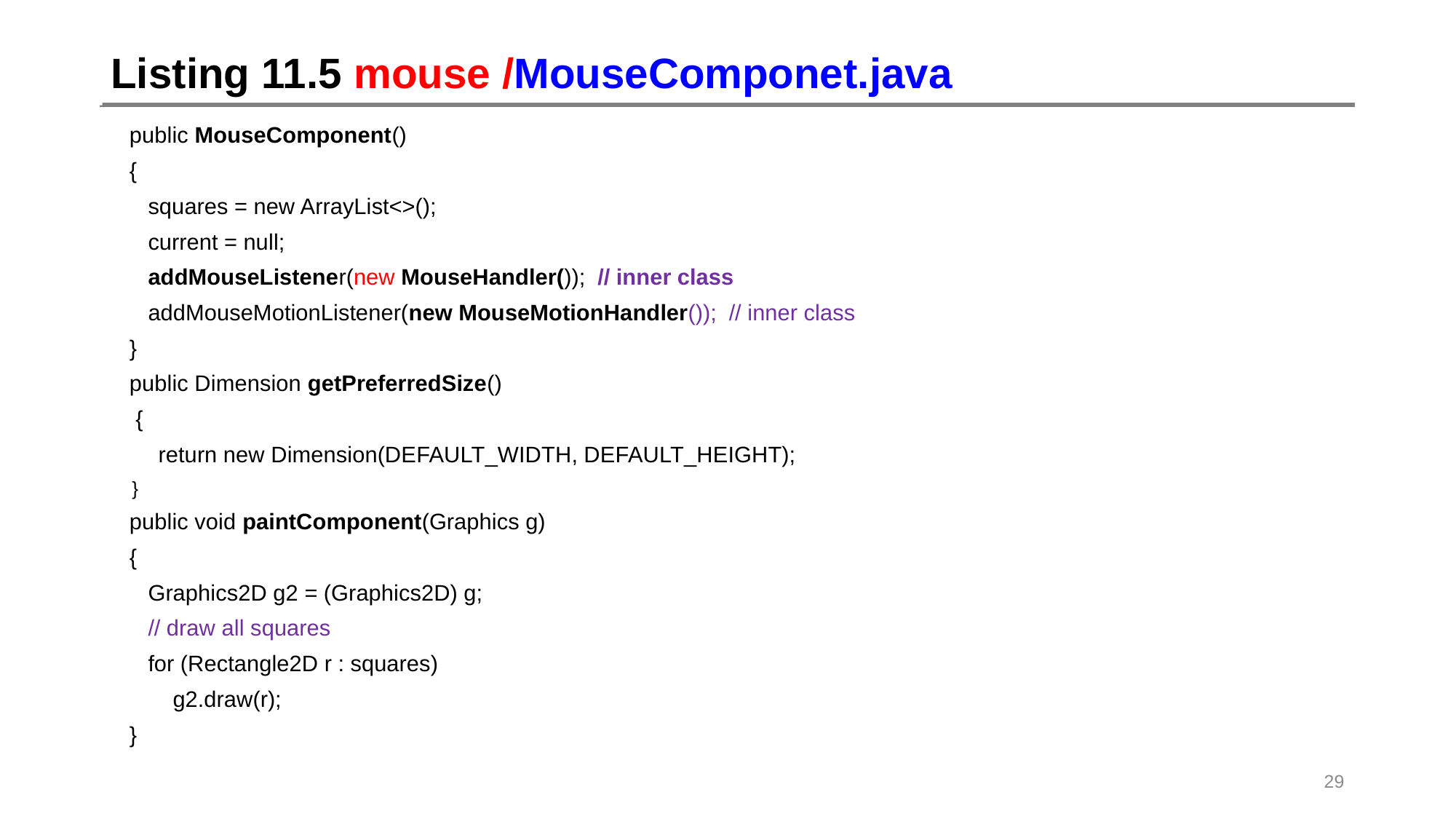

# Listing 11.5 mouse /MouseComponet.java
   public MouseComponent()
   {
      squares = new ArrayList<>();
      current = null;
      addMouseListener(new MouseHandler());  // inner class
      addMouseMotionListener(new MouseMotionHandler());  // inner class
   }
   public Dimension getPreferredSize()
    {
         return new Dimension(DEFAULT_WIDTH, DEFAULT_HEIGHT);
    }
   public void paintComponent(Graphics g)
   {
      Graphics2D g2 = (Graphics2D) g;
      // draw all squares
      for (Rectangle2D r : squares)
          g2.draw(r);
   }

29